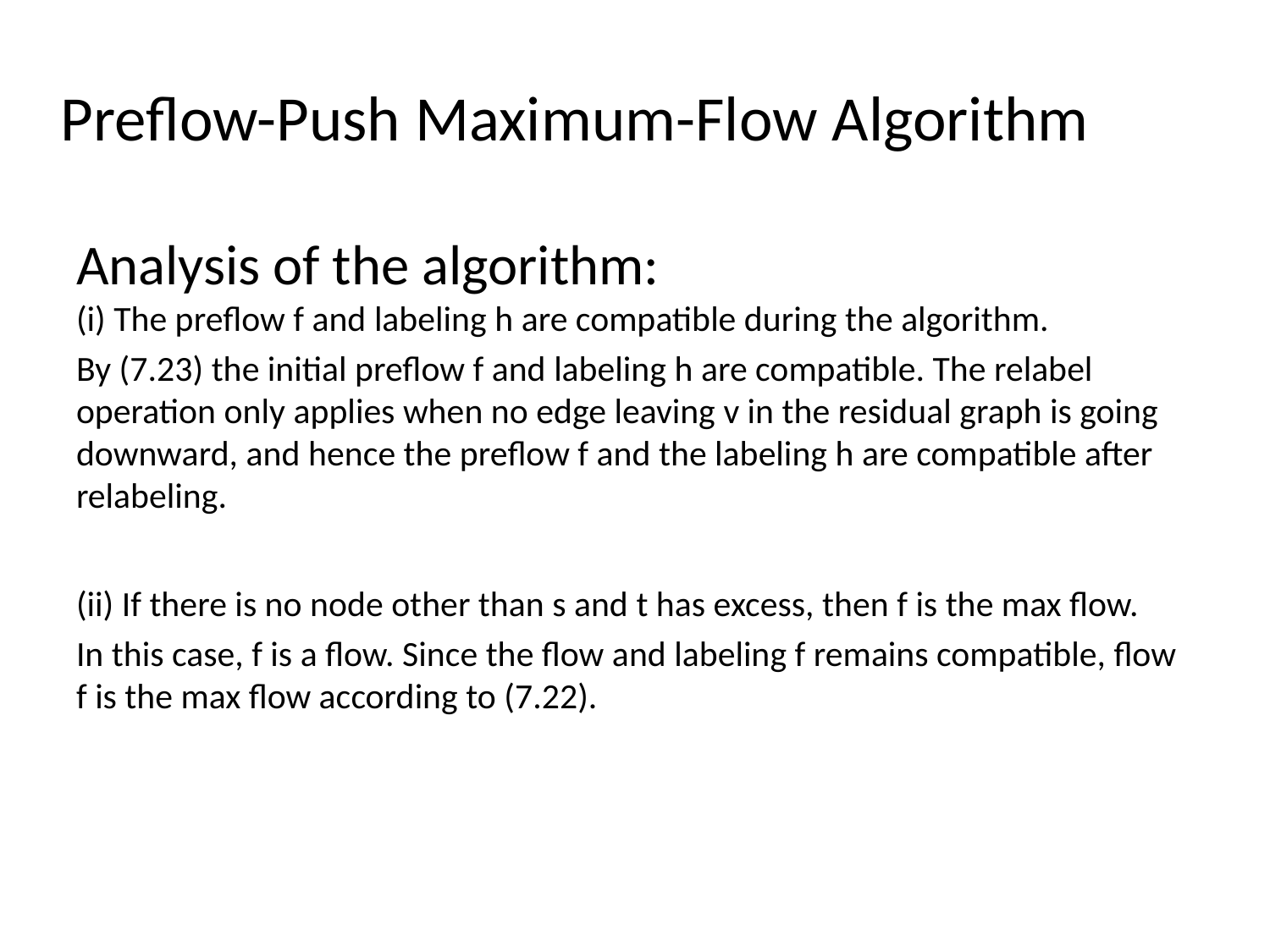

# Preflow-Push Maximum-Flow Algorithm
Analysis of the algorithm:
(i) The preflow f and labeling h are compatible during the algorithm.
By (7.23) the initial preflow f and labeling h are compatible. The relabel operation only applies when no edge leaving v in the residual graph is going downward, and hence the preflow f and the labeling h are compatible after relabeling.

(ii) If there is no node other than s and t has excess, then f is the max flow.
In this case, f is a flow. Since the flow and labeling f remains compatible, flow f is the max flow according to (7.22).